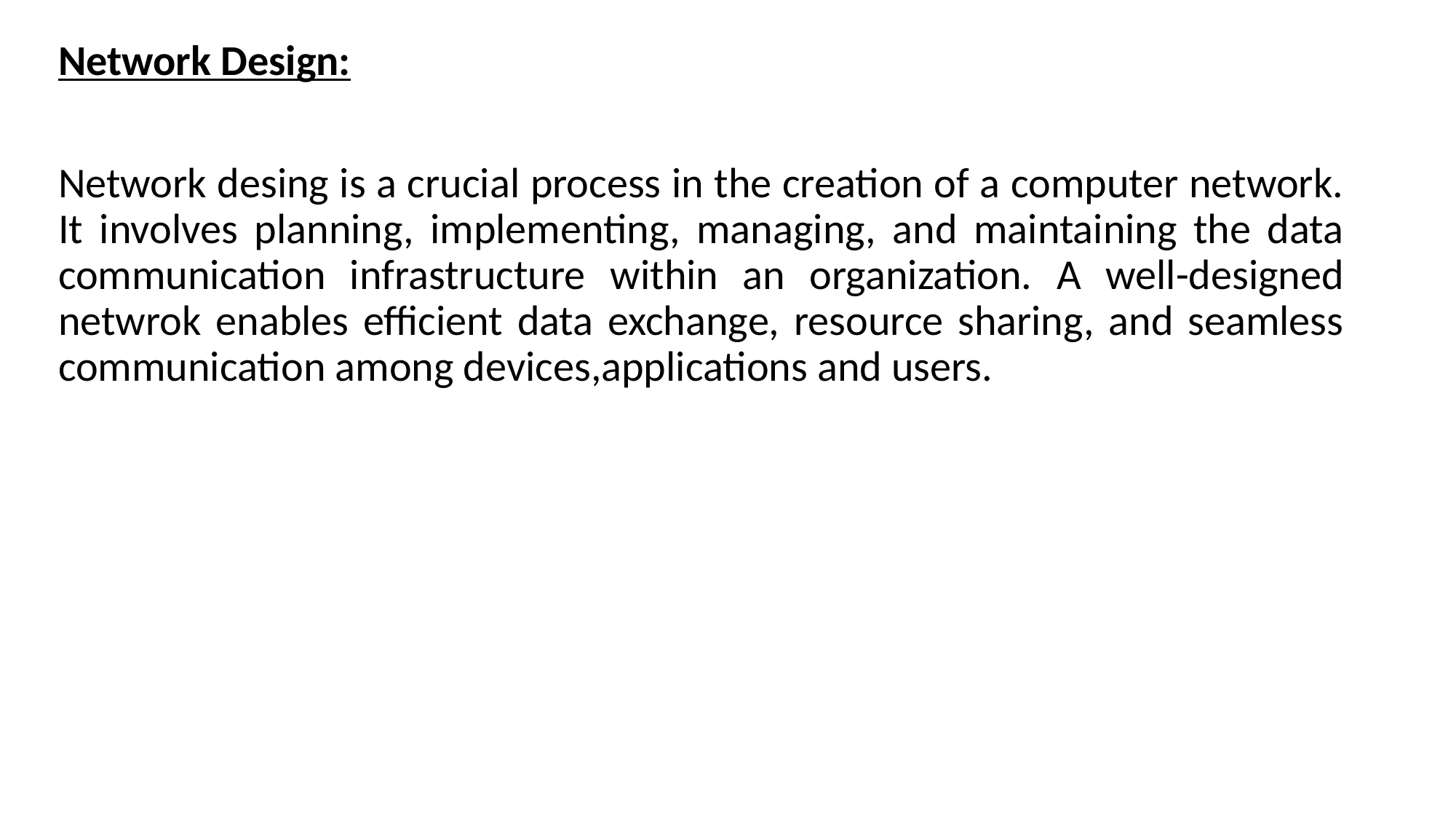

Network Design:

Network desing is a crucial process in the creation of a computer network. It involves planning, implementing, managing, and maintaining the data communication infrastructure within an organization. A well-designed netwrok enables efficient data exchange, resource sharing, and seamless communication among devices,applications and users.